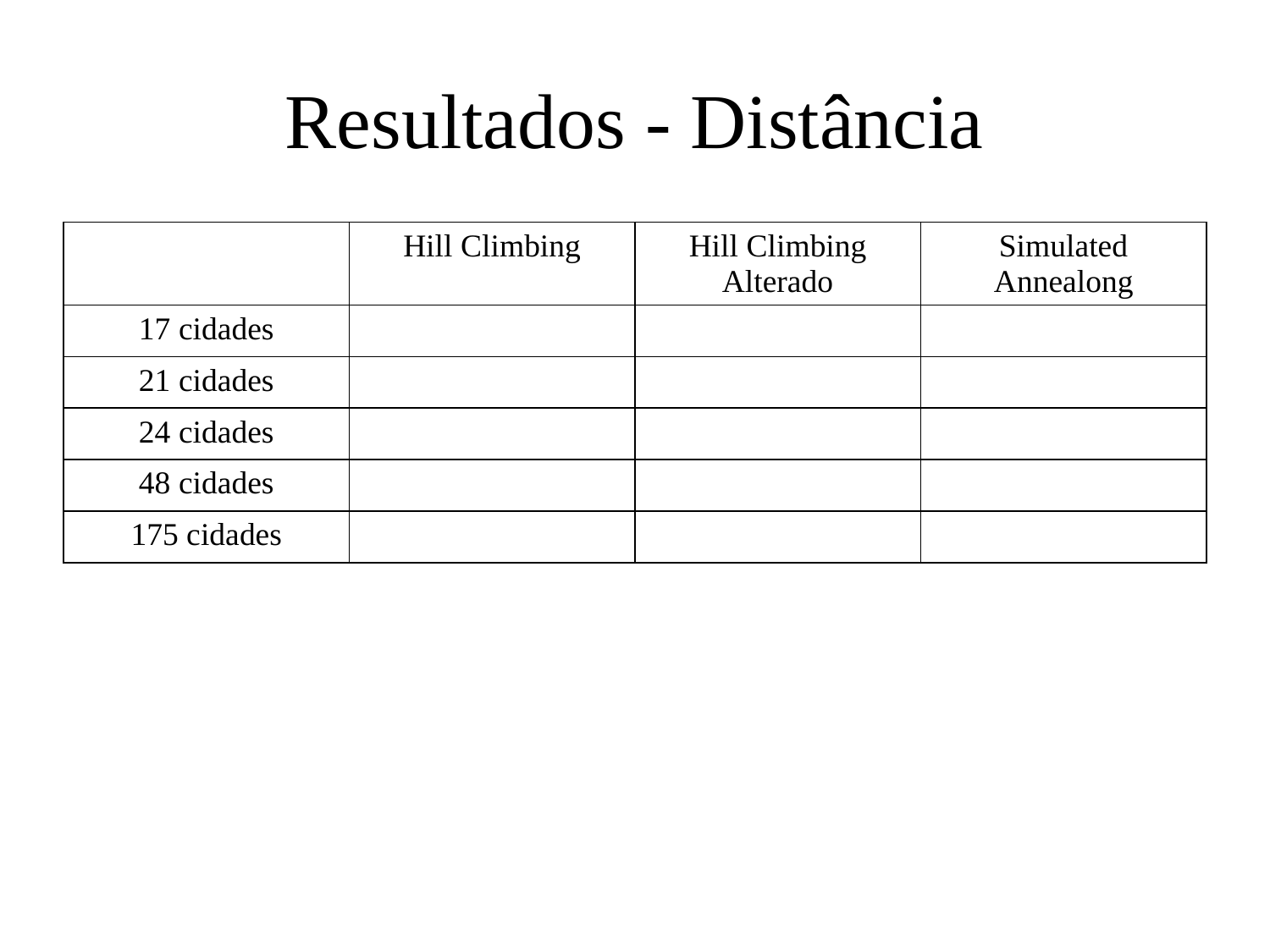

# Resultados - Distância
|  | Hill Climbing | Hill Climbing Alterado | Simulated Annealong |
| --- | --- | --- | --- |
| 17 cidades |  |  |  |
| 21 cidades |  |  |  |
| 24 cidades |  |  |  |
| 48 cidades |  |  |  |
| 175 cidades |  |  |  |